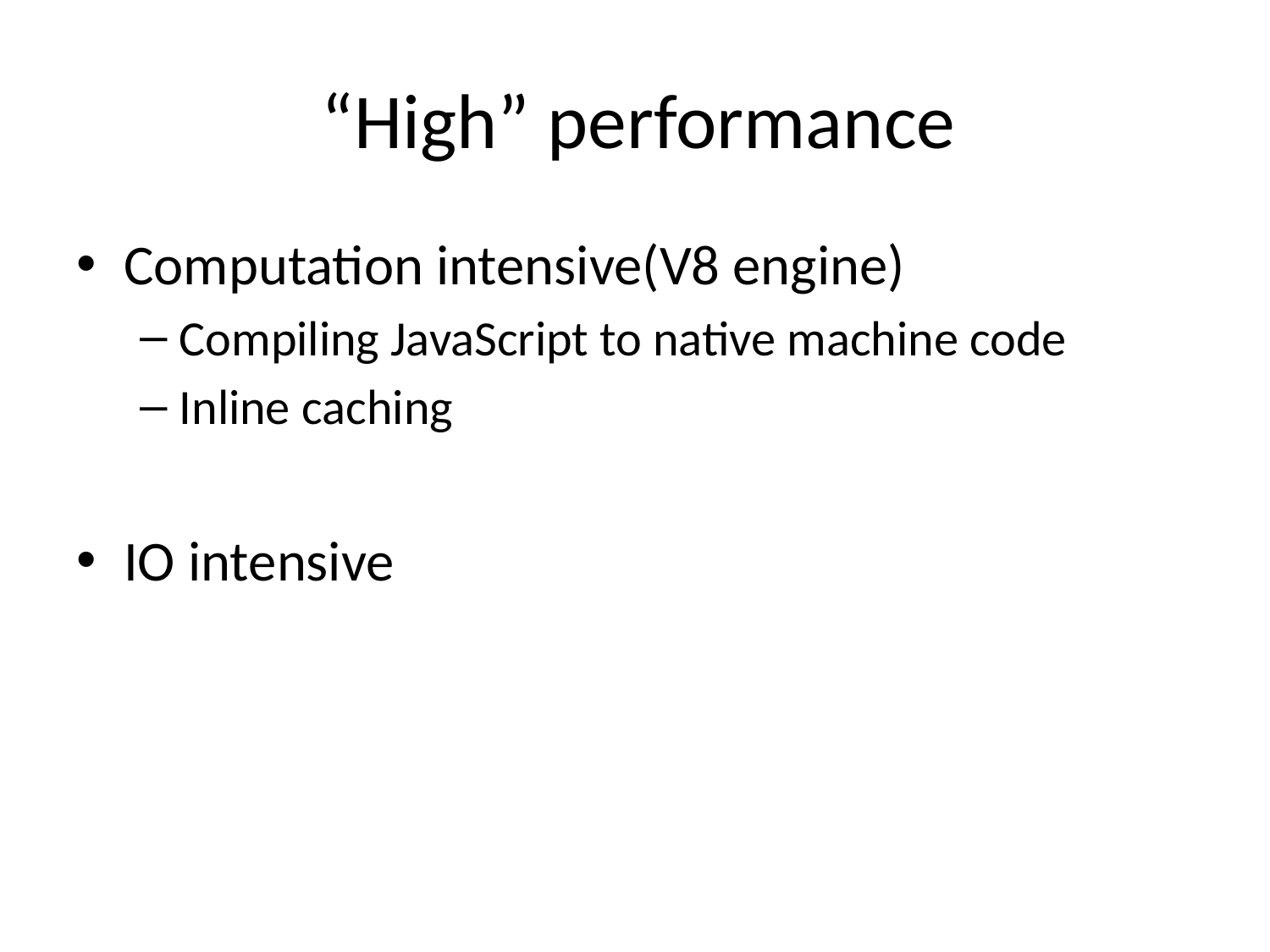

# “High” performance
Computation intensive(V8 engine)
Compiling JavaScript to native machine code
Inline caching

IO intensive